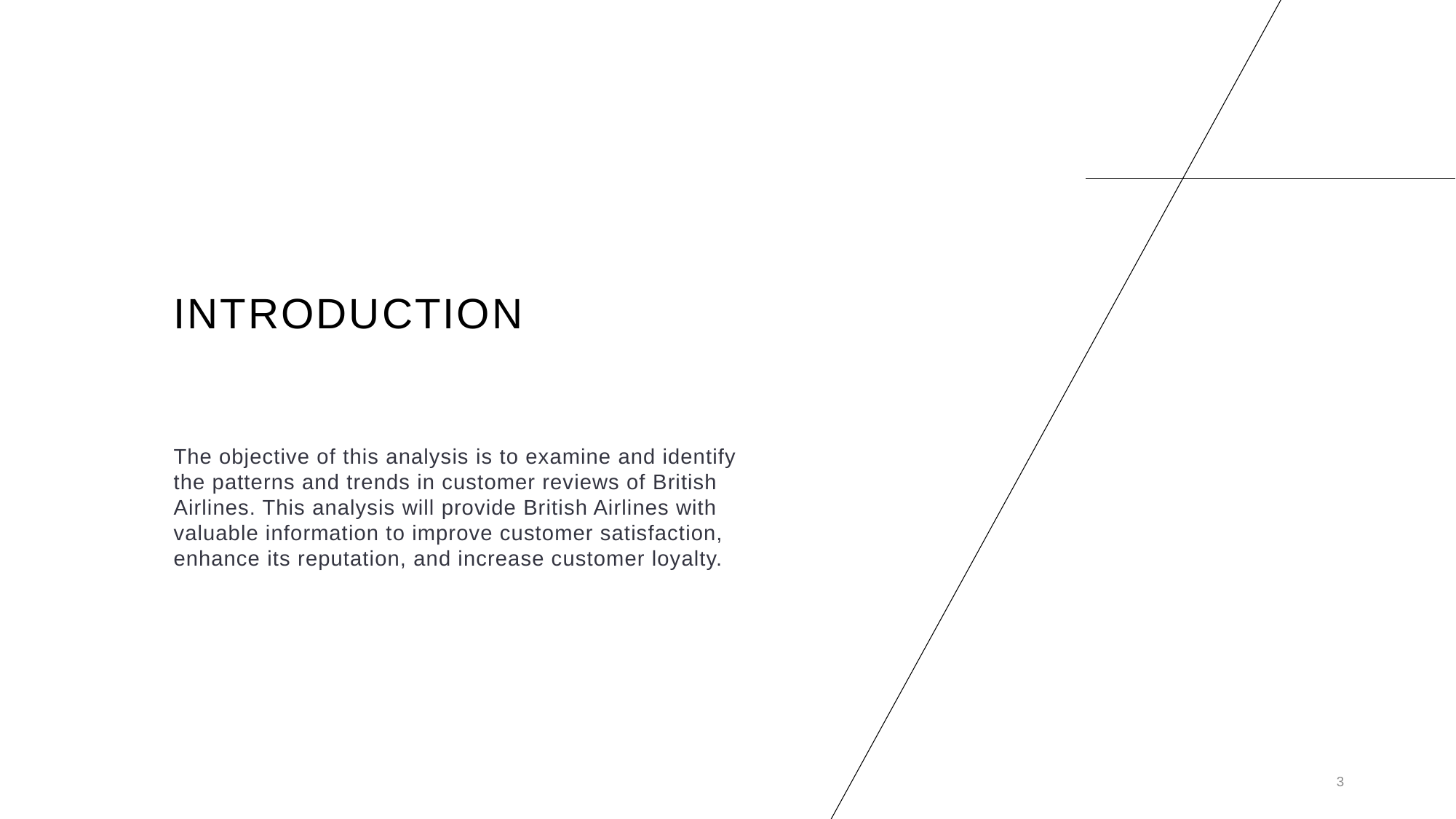

# INTRODUCTION
The objective of this analysis is to examine and identify the patterns and trends in customer reviews of British Airlines. This analysis will provide British Airlines with valuable information to improve customer satisfaction, enhance its reputation, and increase customer loyalty.
3